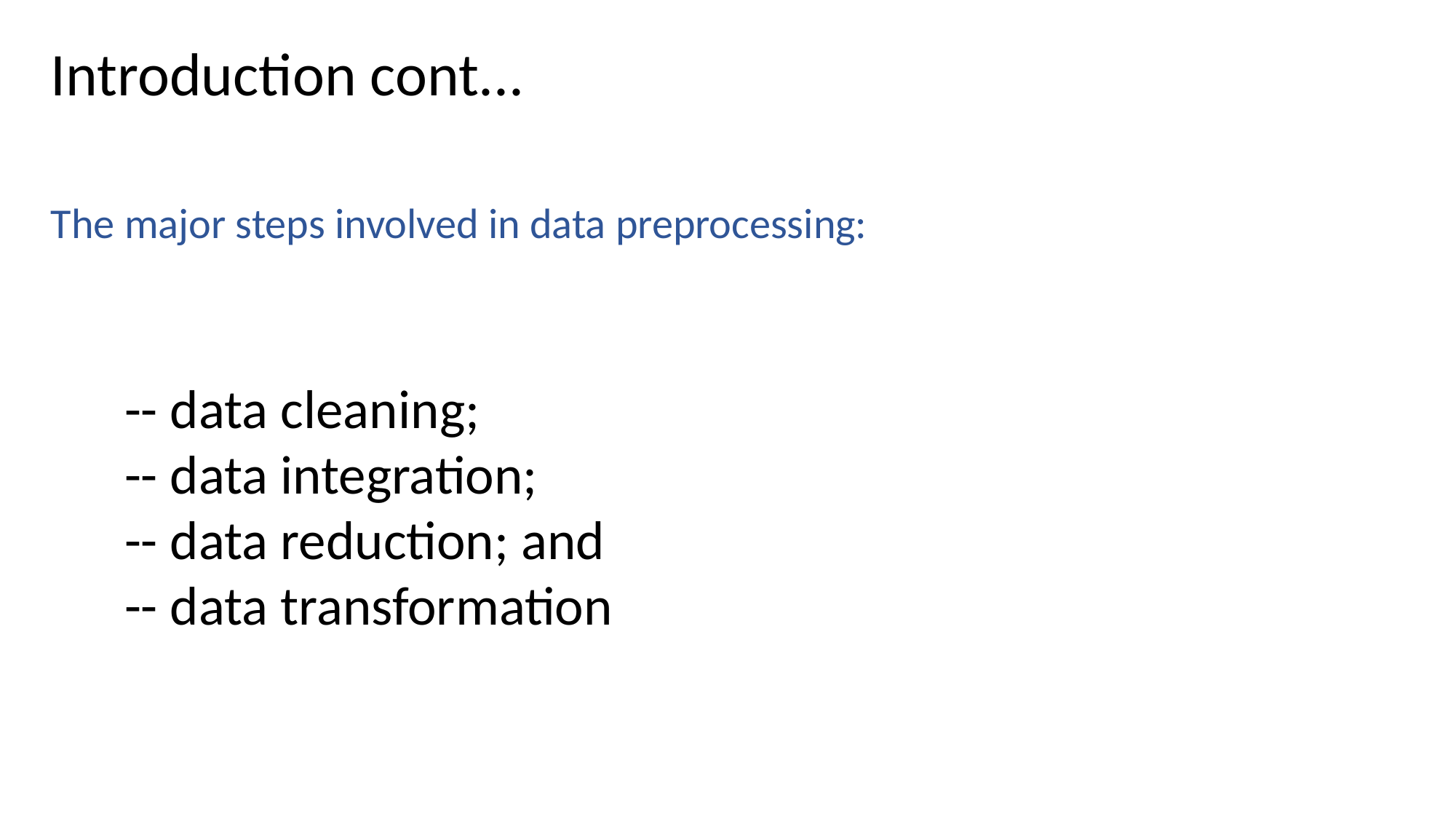

# Introduction cont...
The major steps involved in data preprocessing:
-- data cleaning;
-- data integration;
-- data reduction; and
-- data transformation